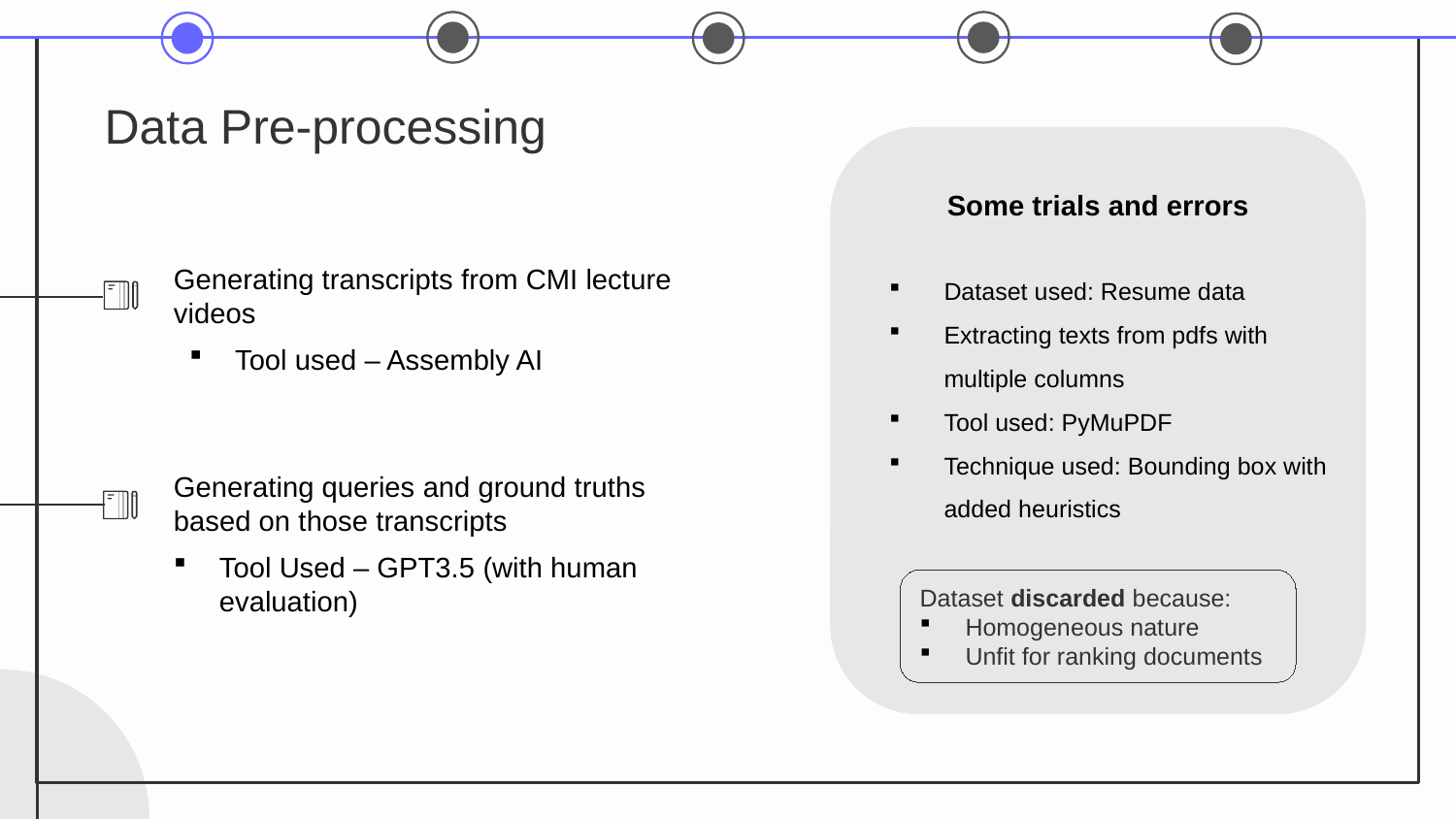

# Data Pre-processing

Some trials and errors
Dataset used: Resume data
Extracting texts from pdfs with multiple columns
Tool used: PyMuPDF
Technique used: Bounding box with added heuristics
Dataset discarded because:
Homogeneous nature
Unfit for ranking documents
Generating transcripts from CMI lecture videos

Tool used – Assembly AI
Generating queries and ground truths based on those transcripts
Tool Used – GPT3.5 (with human evaluation)